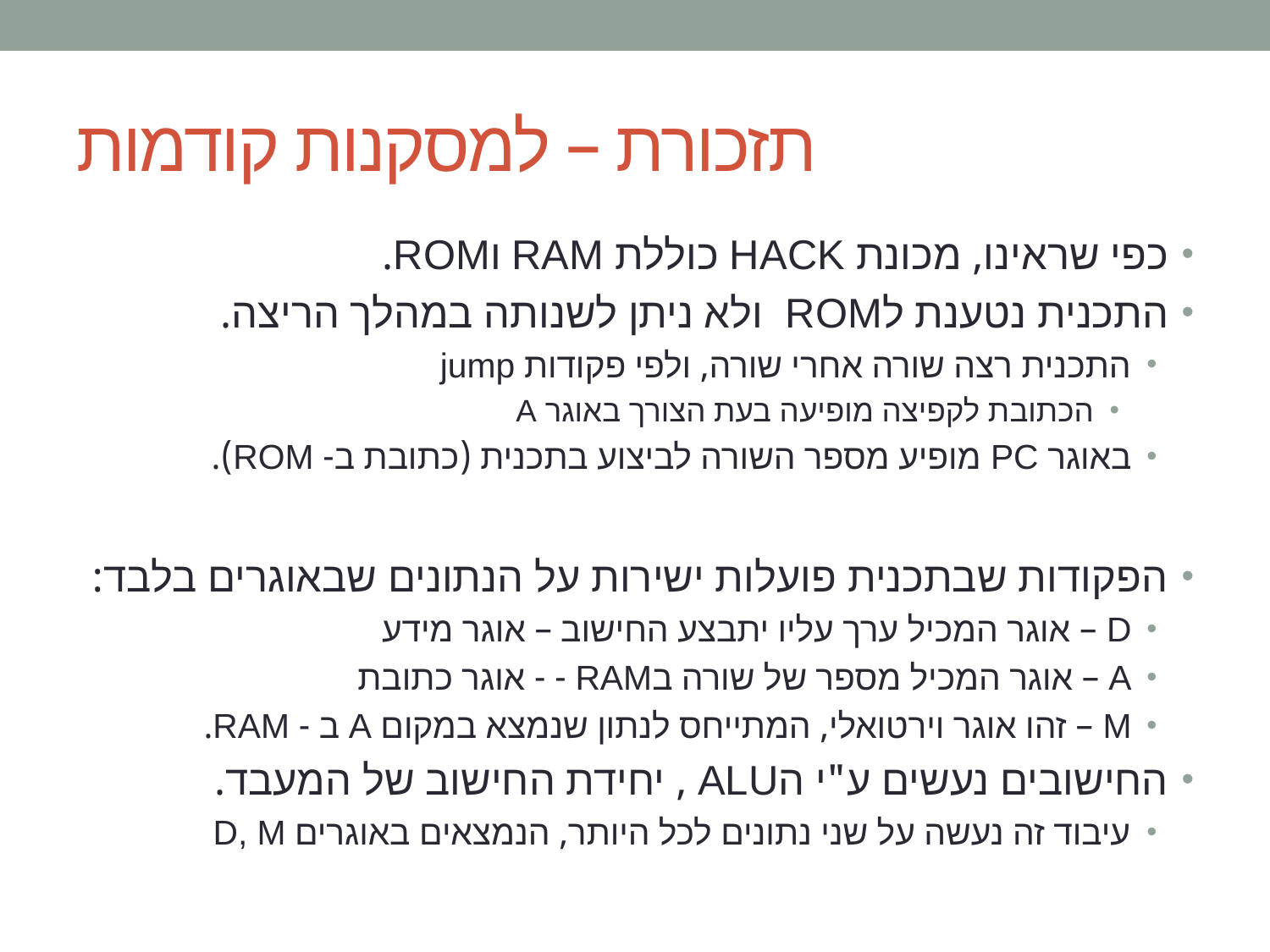

# תזכורת – למסקנות קודמות
כפי שראינו, מכונת HACK כוללת RAM וROM.
התכנית נטענת לROM  ולא ניתן לשנותה במהלך הריצה.
התכנית רצה שורה אחרי שורה, ולפי פקודות jump
הכתובת לקפיצה מופיעה בעת הצורך באוגר A
באוגר PC מופיע מספר השורה לביצוע בתכנית (כתובת ב- ROM).

הפקודות שבתכנית פועלות ישירות על הנתונים שבאוגרים בלבד:
D – אוגר המכיל ערך עליו יתבצע החישוב – אוגר מידע
A – אוגר המכיל מספר של שורה בRAM - - אוגר כתובת
M – זהו אוגר וירטואלי, המתייחס לנתון שנמצא במקום A ב - RAM.
החישובים נעשים ע"י הALU , יחידת החישוב של המעבד.
עיבוד זה נעשה על שני נתונים לכל היותר, הנמצאים באוגרים D, M